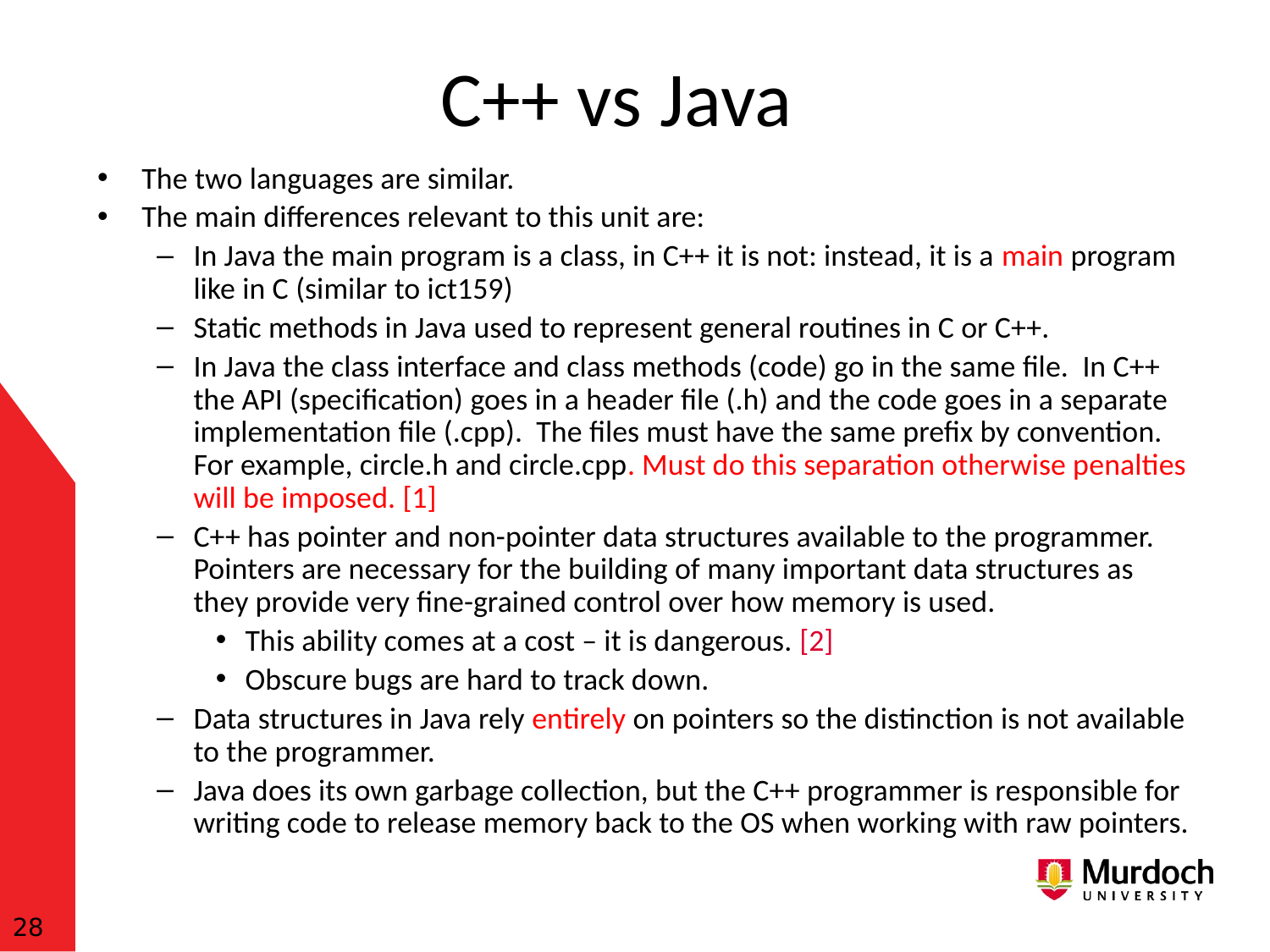

# C++ vs Java
The two languages are similar.
The main differences relevant to this unit are:
In Java the main program is a class, in C++ it is not: instead, it is a main program like in C (similar to ict159)
Static methods in Java used to represent general routines in C or C++.
In Java the class interface and class methods (code) go in the same file.  In C++ the API (specification) goes in a header file (.h) and the code goes in a separate implementation file (.cpp).  The files must have the same prefix by convention.  For example, circle.h and circle.cpp. Must do this separation otherwise penalties will be imposed. [1]
C++ has pointer and non-pointer data structures available to the programmer. Pointers are necessary for the building of many important data structures as they provide very fine-grained control over how memory is used.
This ability comes at a cost – it is dangerous. [2]
Obscure bugs are hard to track down.
Data structures in Java rely entirely on pointers so the distinction is not available to the programmer.
Java does its own garbage collection, but the C++ programmer is responsible for writing code to release memory back to the OS when working with raw pointers.

28